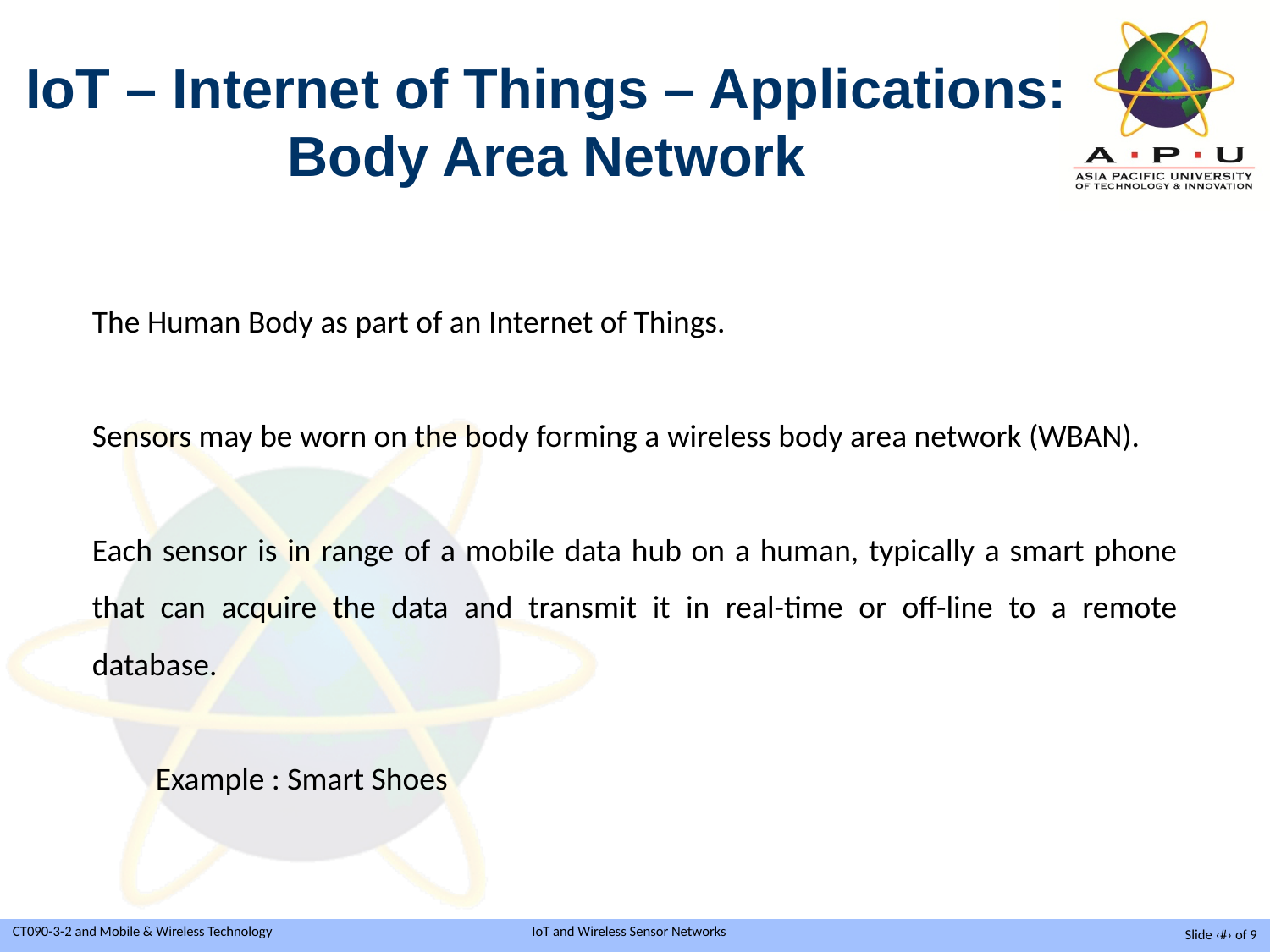

IoT – Internet of Things – Applications: Body Area Network
The Human Body as part of an Internet of Things.

Sensors may be worn on the body forming a wireless body area network (WBAN).

Each sensor is in range of a mobile data hub on a human, typically a smart phone that can acquire the data and transmit it in real-time or off-line to a remote database.

Example : Smart Shoes
Slide ‹#› of 9